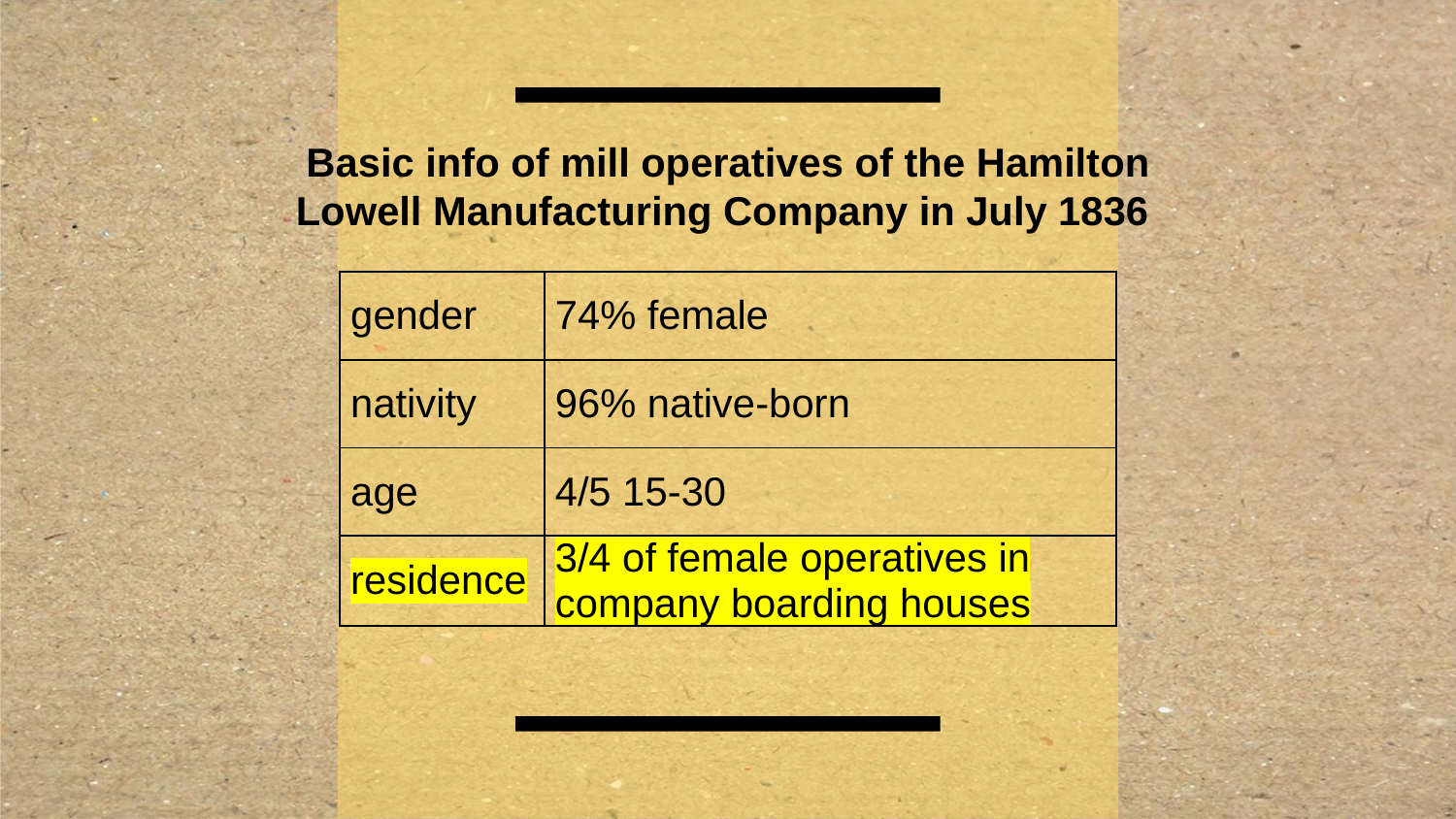

Basic info of mill operatives of the Hamilton Lowell Manufacturing Company in July 1836
| gender | 74% female |
| --- | --- |
| nativity | 96% native-born |
| age | 4/5 15-30 |
| residence | 3/4 of female operatives in company boarding houses |